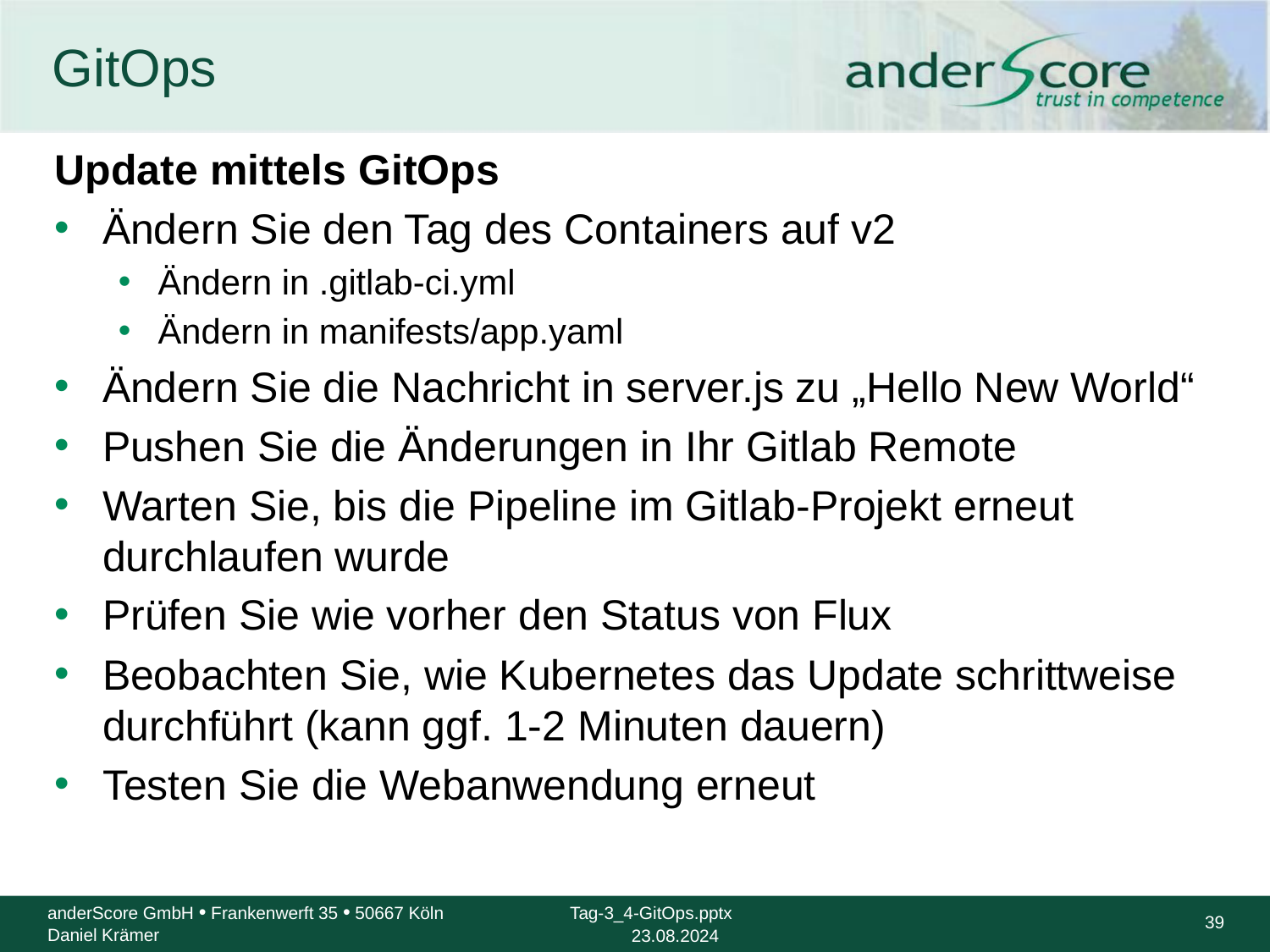

# GitOps
Update mittels GitOps
Ändern Sie den Tag des Containers auf v2
Ändern in .gitlab-ci.yml
Ändern in manifests/app.yaml
Ändern Sie die Nachricht in server.js zu „Hello New World“
Pushen Sie die Änderungen in Ihr Gitlab Remote
Warten Sie, bis die Pipeline im Gitlab-Projekt erneut durchlaufen wurde
Prüfen Sie wie vorher den Status von Flux
Beobachten Sie, wie Kubernetes das Update schrittweise durchführt (kann ggf. 1-2 Minuten dauern)
Testen Sie die Webanwendung erneut